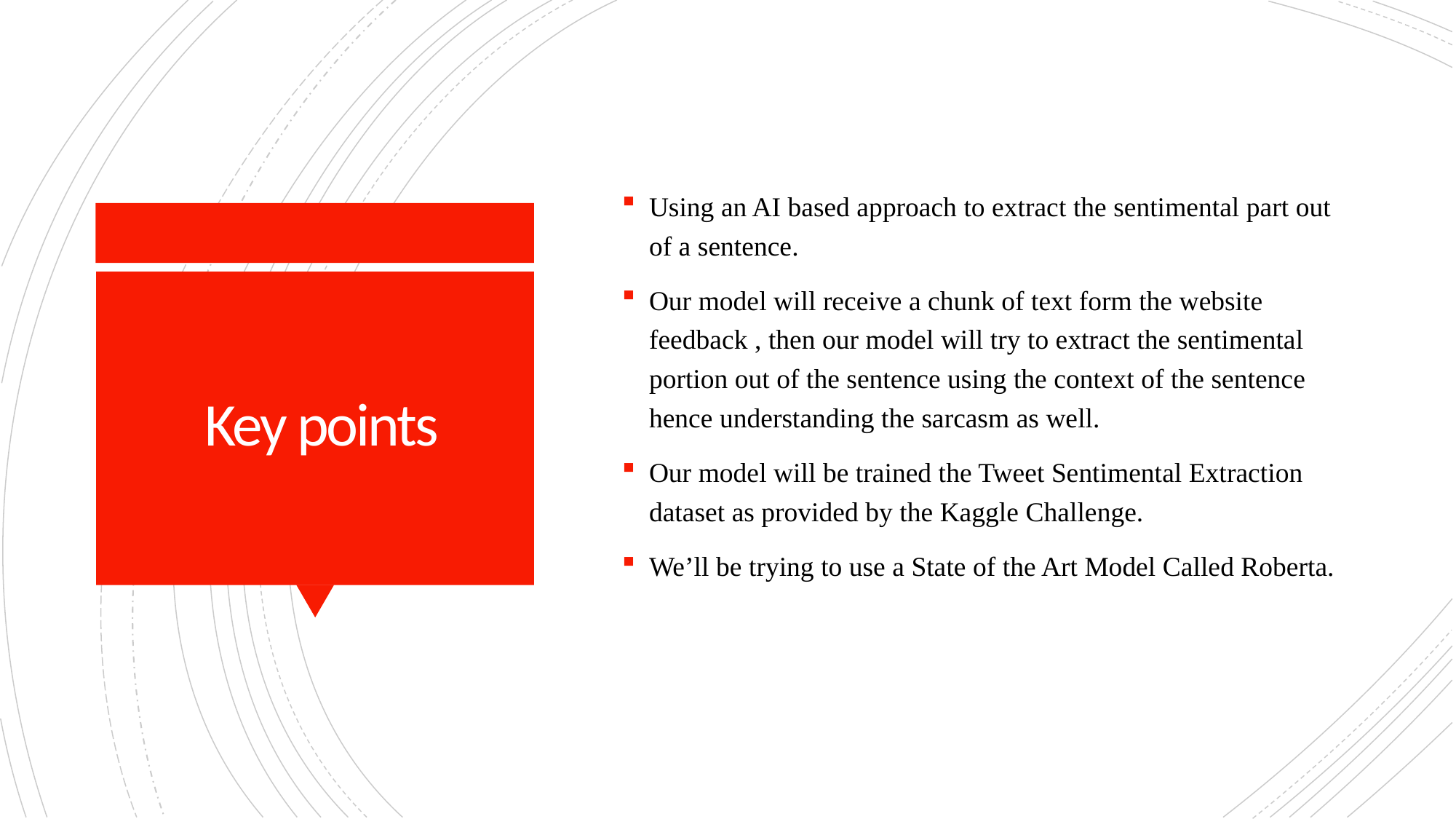

Using an AI based approach to extract the sentimental part out of a sentence.
Our model will receive a chunk of text form the website feedback , then our model will try to extract the sentimental portion out of the sentence using the context of the sentence hence understanding the sarcasm as well.
Our model will be trained the Tweet Sentimental Extraction dataset as provided by the Kaggle Challenge.
We’ll be trying to use a State of the Art Model Called Roberta.

# Key points